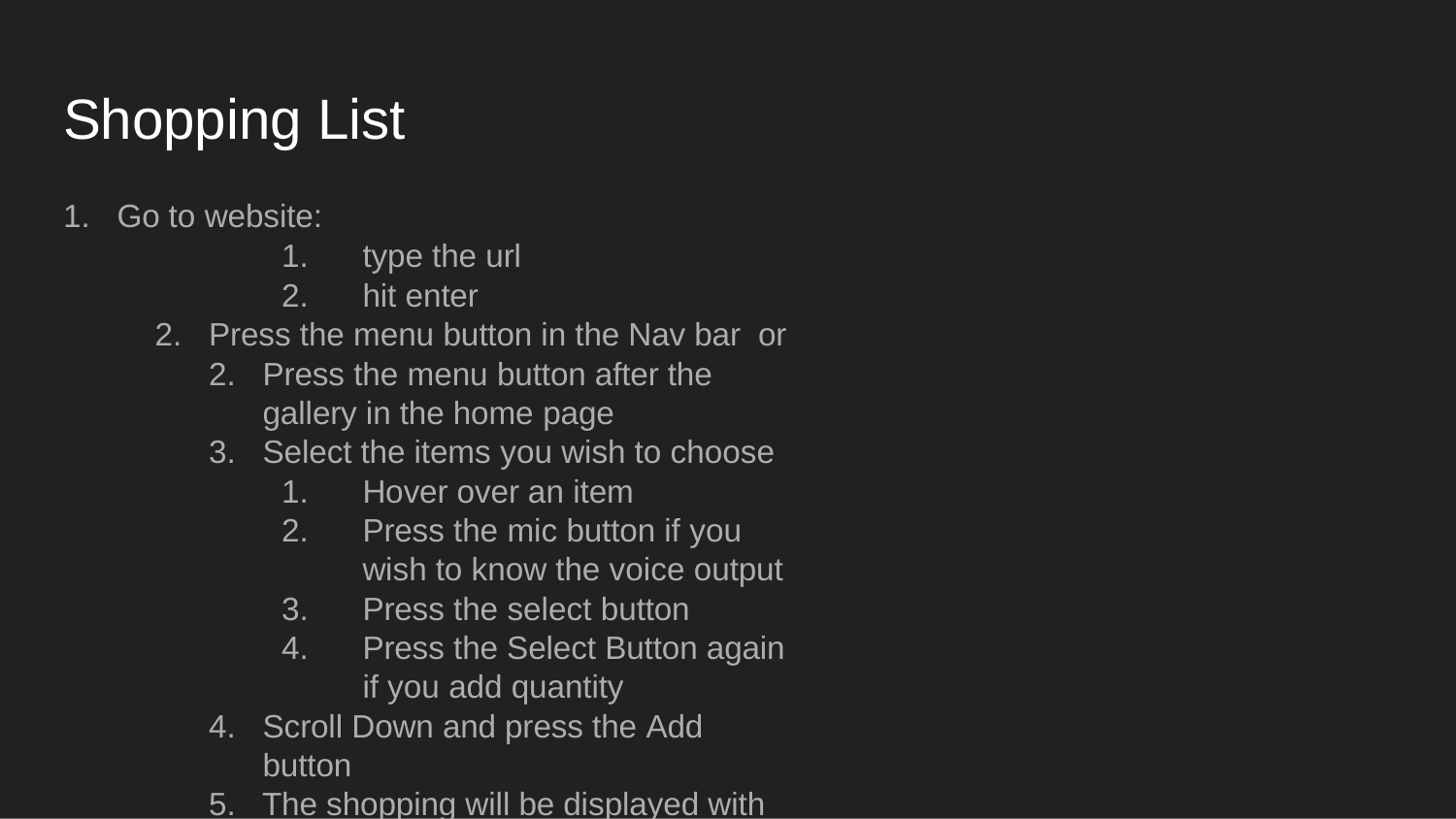

# Shopping List
Go to website:
type the url
hit enter
Press the menu button in the Nav bar  or
Press the menu button after the gallery in the home page
Select the items you wish to choose
Hover over an item
Press the mic button if you wish to know the voice output
Press the select button
Press the Select Button again if you add quantity
Scroll Down and press the Add button
The shopping will be displayed with all the selected items
Scroll Down and press Save button
Press the done button ,it will be redirected to the home screen